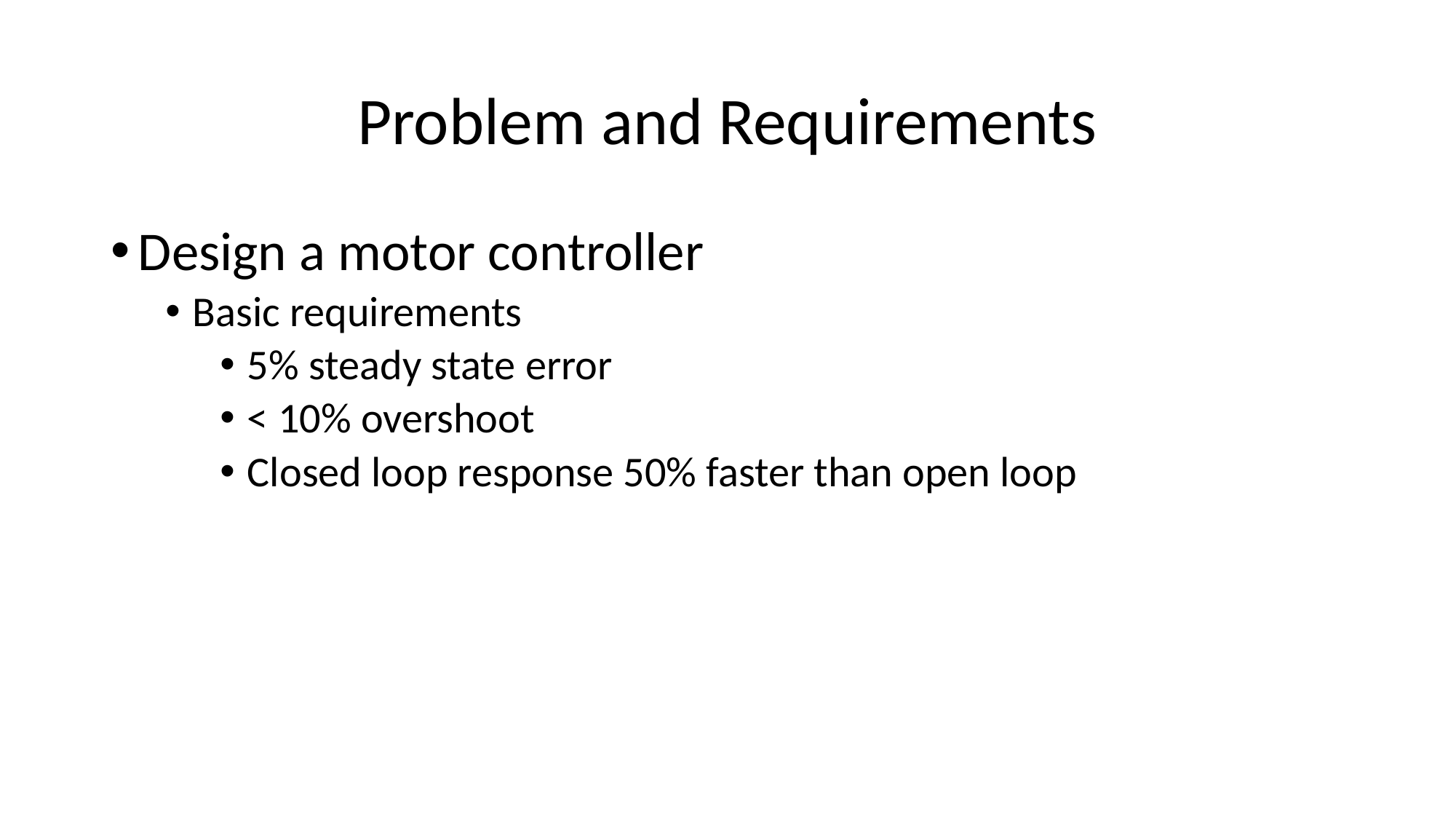

# Problem and Requirements
Design a motor controller
Basic requirements
5% steady state error
< 10% overshoot
Closed loop response 50% faster than open loop